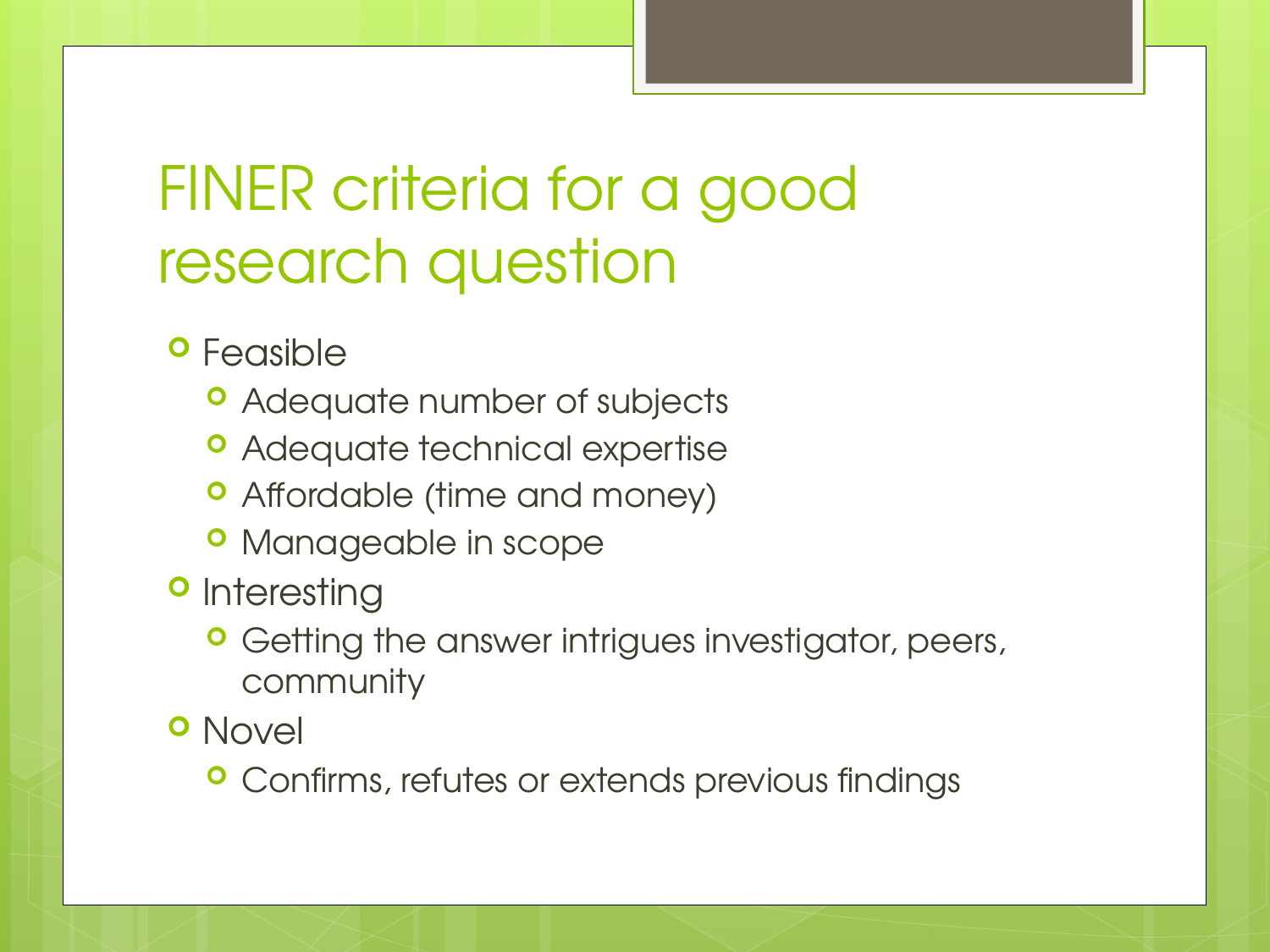

# FINER criteria for a good research question
Feasible
Adequate number of subjects
Adequate technical expertise
Affordable (time and money)
Manageable in scope
Interesting
Getting the answer intrigues investigator, peers, community
Novel
Confirms, refutes or extends previous findings